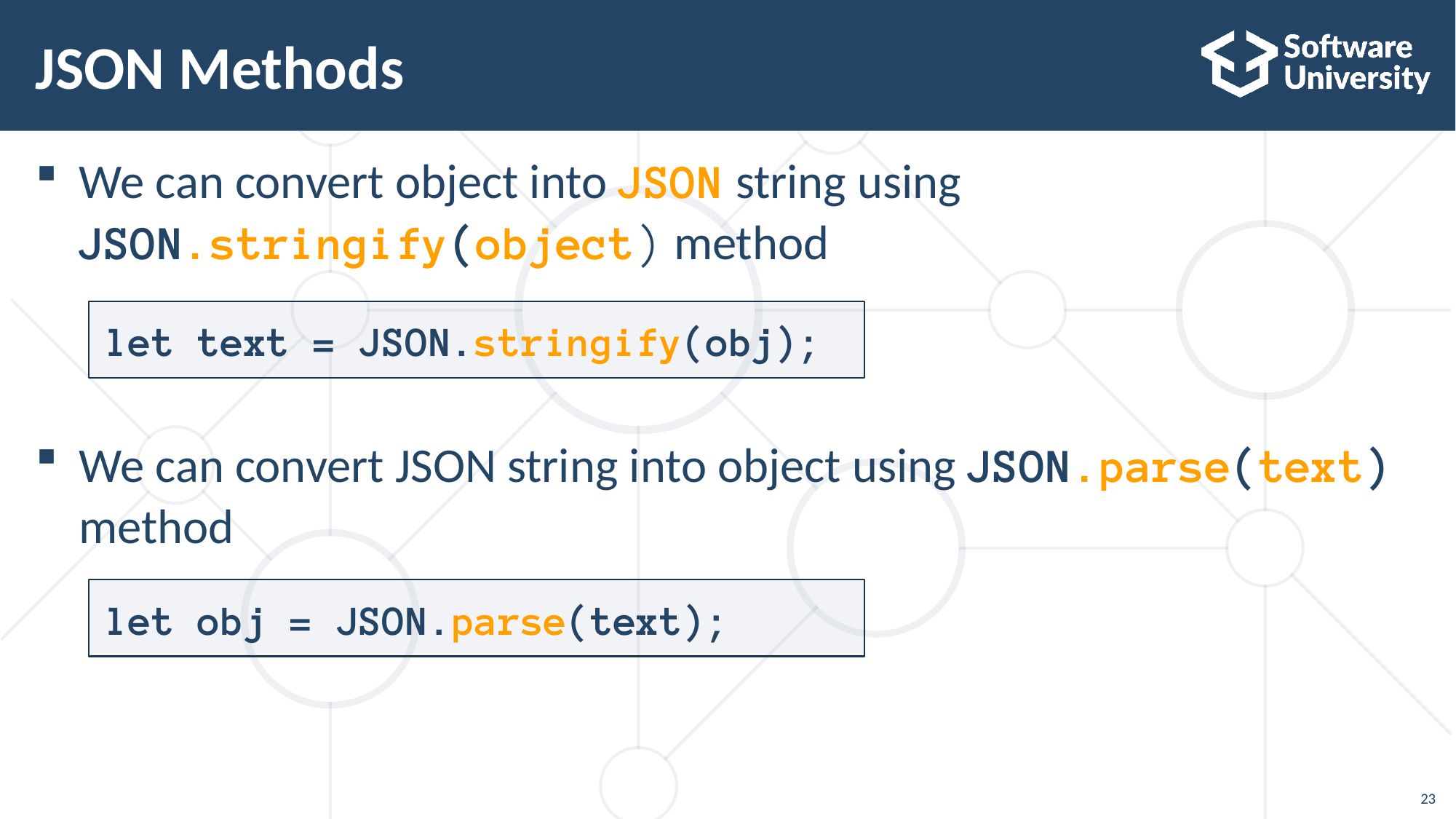

# JSON Methods
We can convert object into JSON string using
JSON.stringify(object) method

We can convert JSON string into object using JSON.parse(text) method
let text = JSON.stringify(obj);
let obj = JSON.parse(text);
23